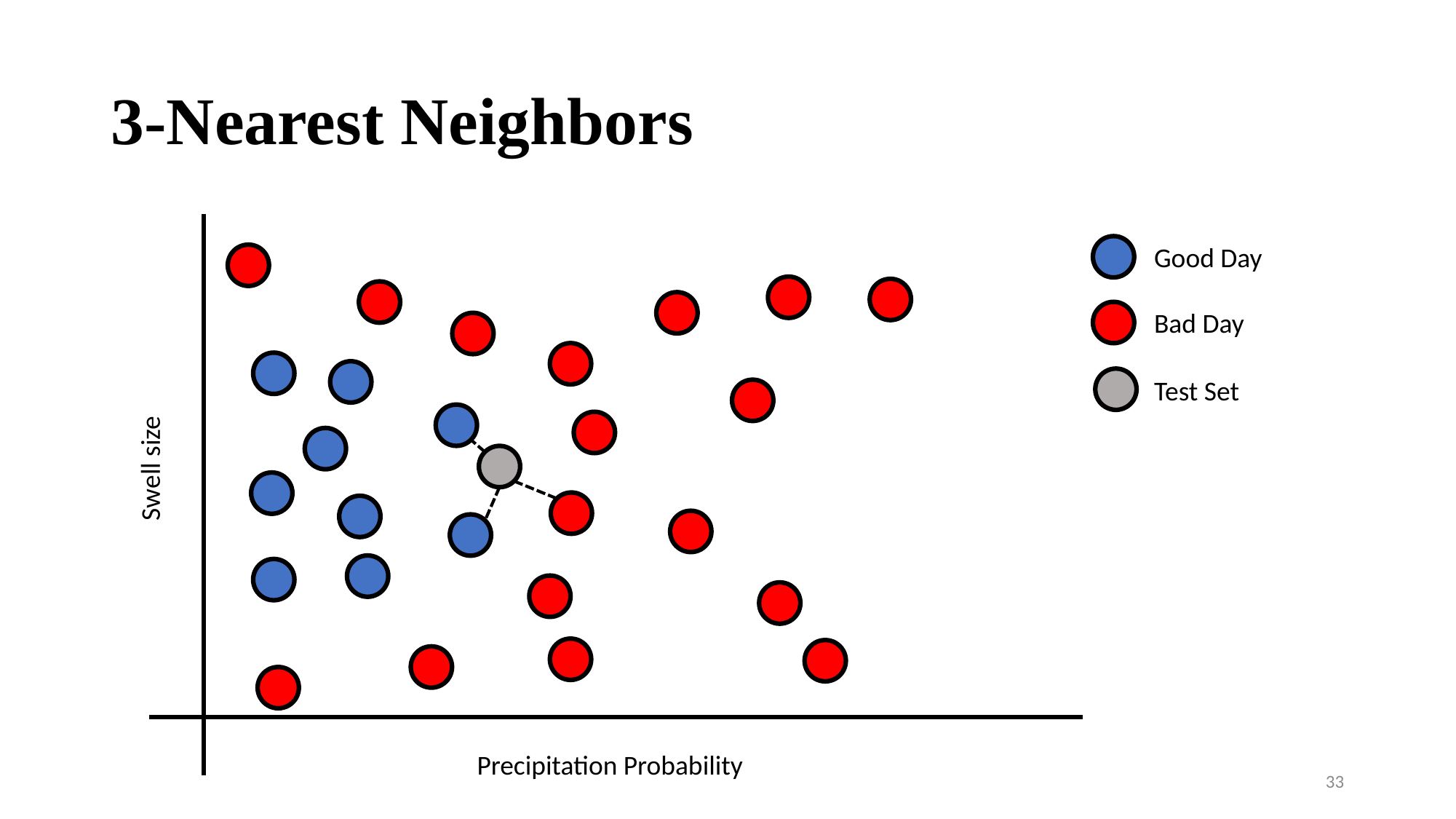

# 3-Nearest Neighbors
Good Day

Bad Day

Test Set

Swell size

Precipitation Probability
33